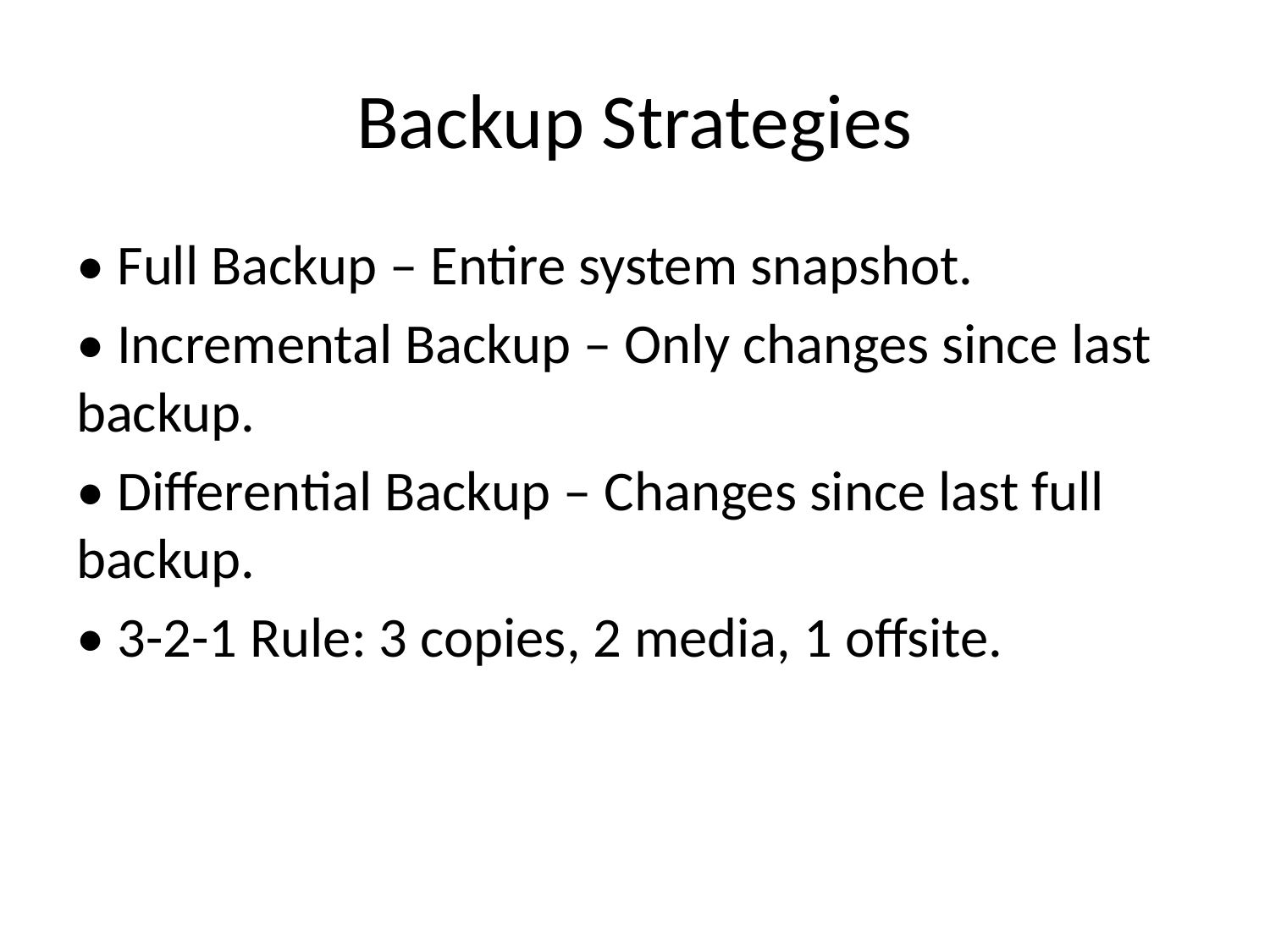

# Backup Strategies
• Full Backup – Entire system snapshot.
• Incremental Backup – Only changes since last backup.
• Differential Backup – Changes since last full backup.
• 3-2-1 Rule: 3 copies, 2 media, 1 offsite.